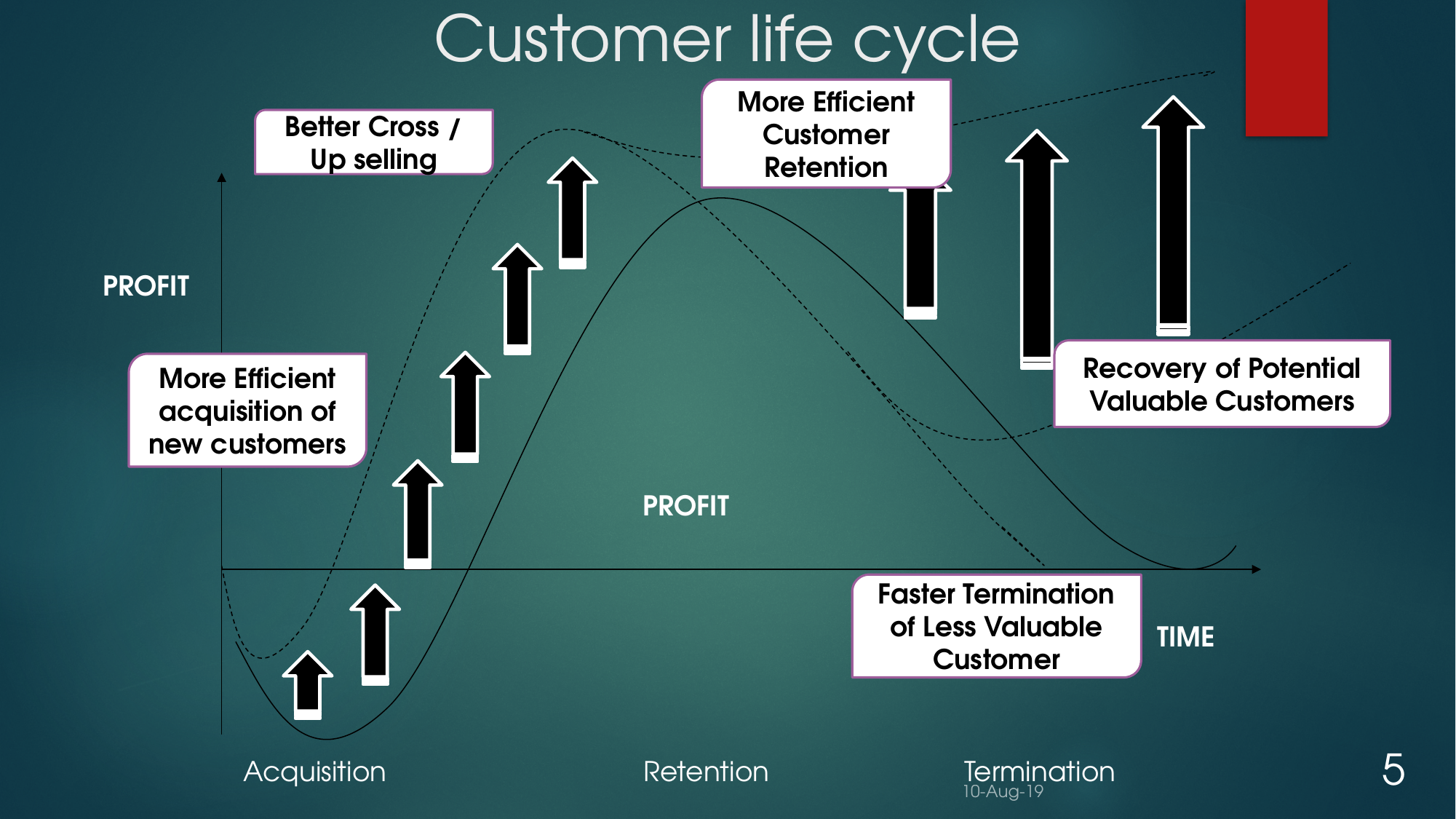

# Customer life cycle

More Efficient Customer Retention

Better Cross / Up selling

PROFIT

Recovery of Potential Valuable Customers

More Efficient acquisition of new customers

PROFIT

Faster Termination of Less Valuable Customer

TIME

Acquisition
Termination
Retention
5
10-Aug-19